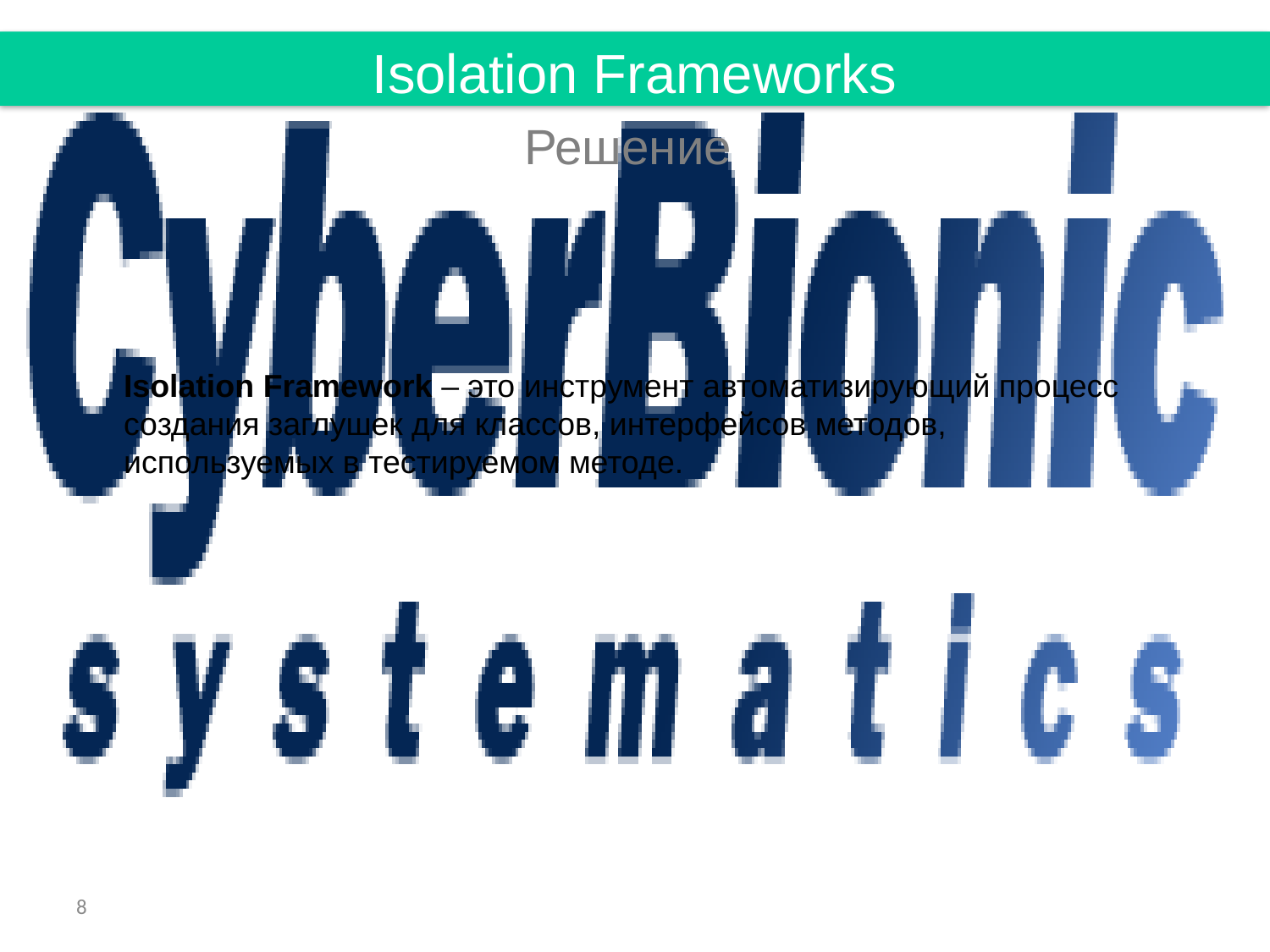

Isolation Frameworks
Решение

Isolation Framework – это инструмент автоматизирующий процесс создания заглушек для классов, интерфейсов методов, используемых в тестируемом методе.
8